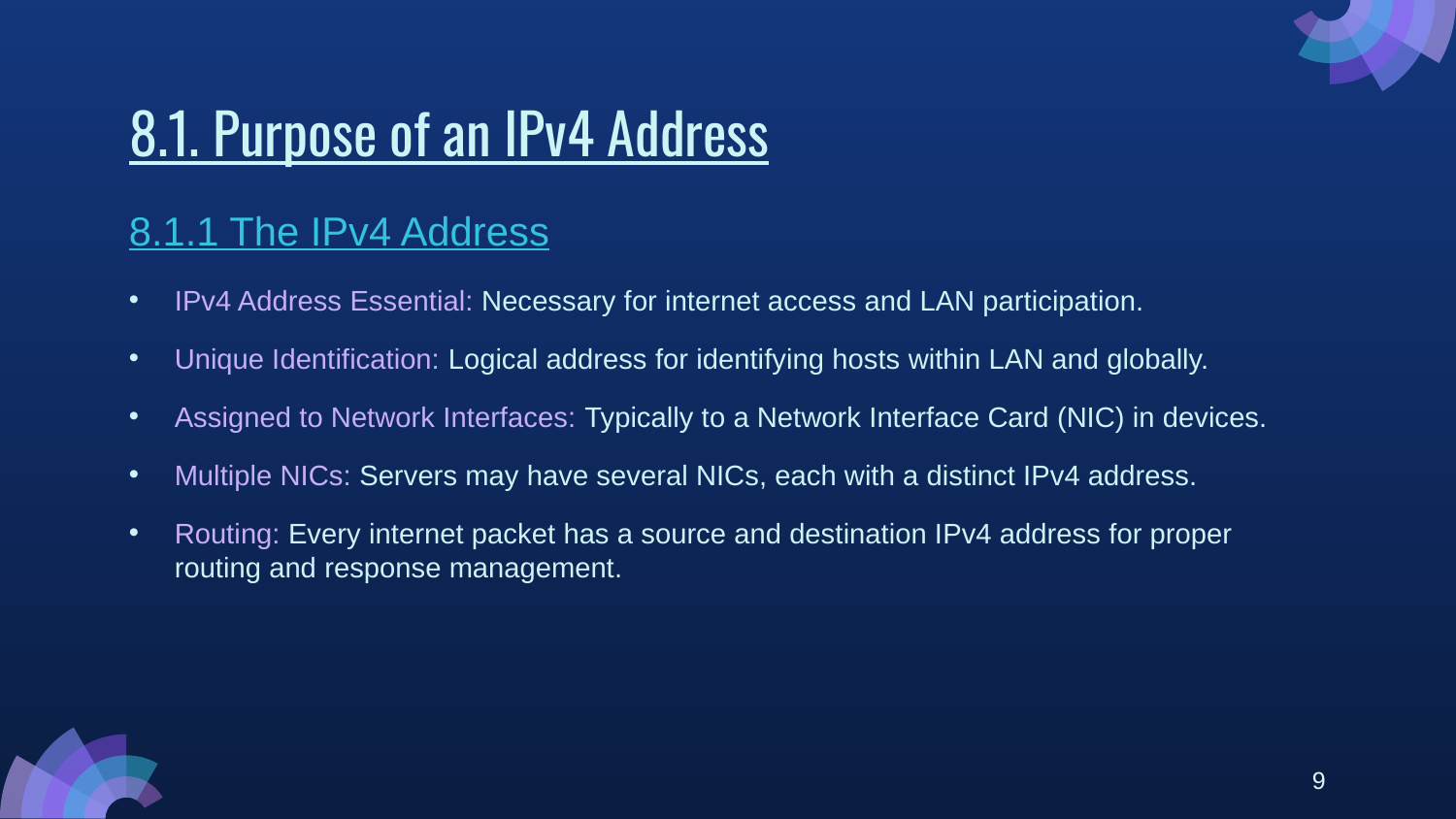

# 8.1. Purpose of an IPv4 Address
8.1.1 The IPv4 Address
IPv4 Address Essential: Necessary for internet access and LAN participation.
Unique Identification: Logical address for identifying hosts within LAN and globally.
Assigned to Network Interfaces: Typically to a Network Interface Card (NIC) in devices.
Multiple NICs: Servers may have several NICs, each with a distinct IPv4 address.
Routing: Every internet packet has a source and destination IPv4 address for proper routing and response management.

9